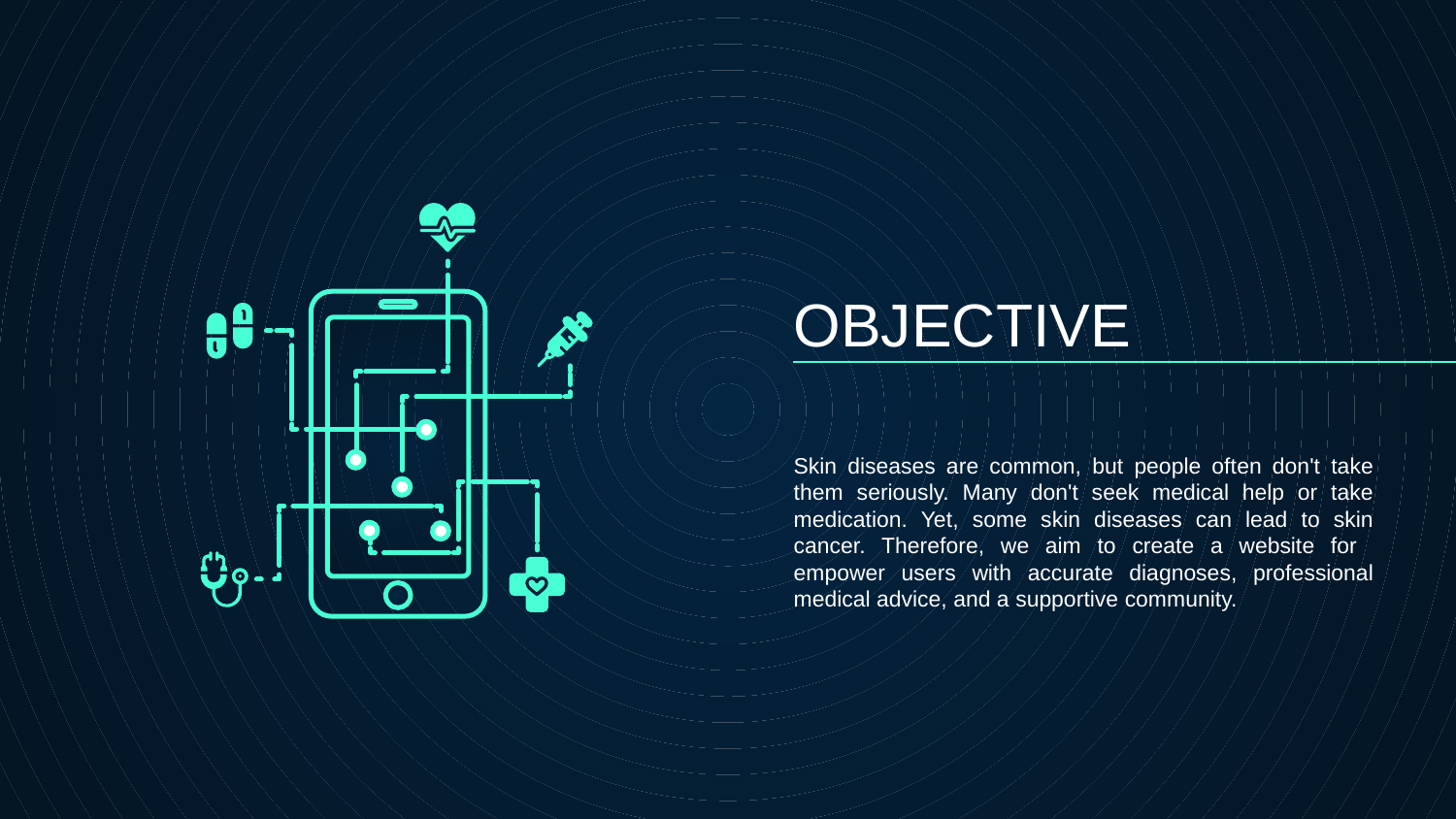

# OBJECTIVE

Skin diseases are common, but people often don't take them seriously. Many don't seek medical help or take medication. Yet, some skin diseases can lead to skin cancer. Therefore, we aim to create a website for  empower users with accurate diagnoses, professional medical advice, and a supportive community.